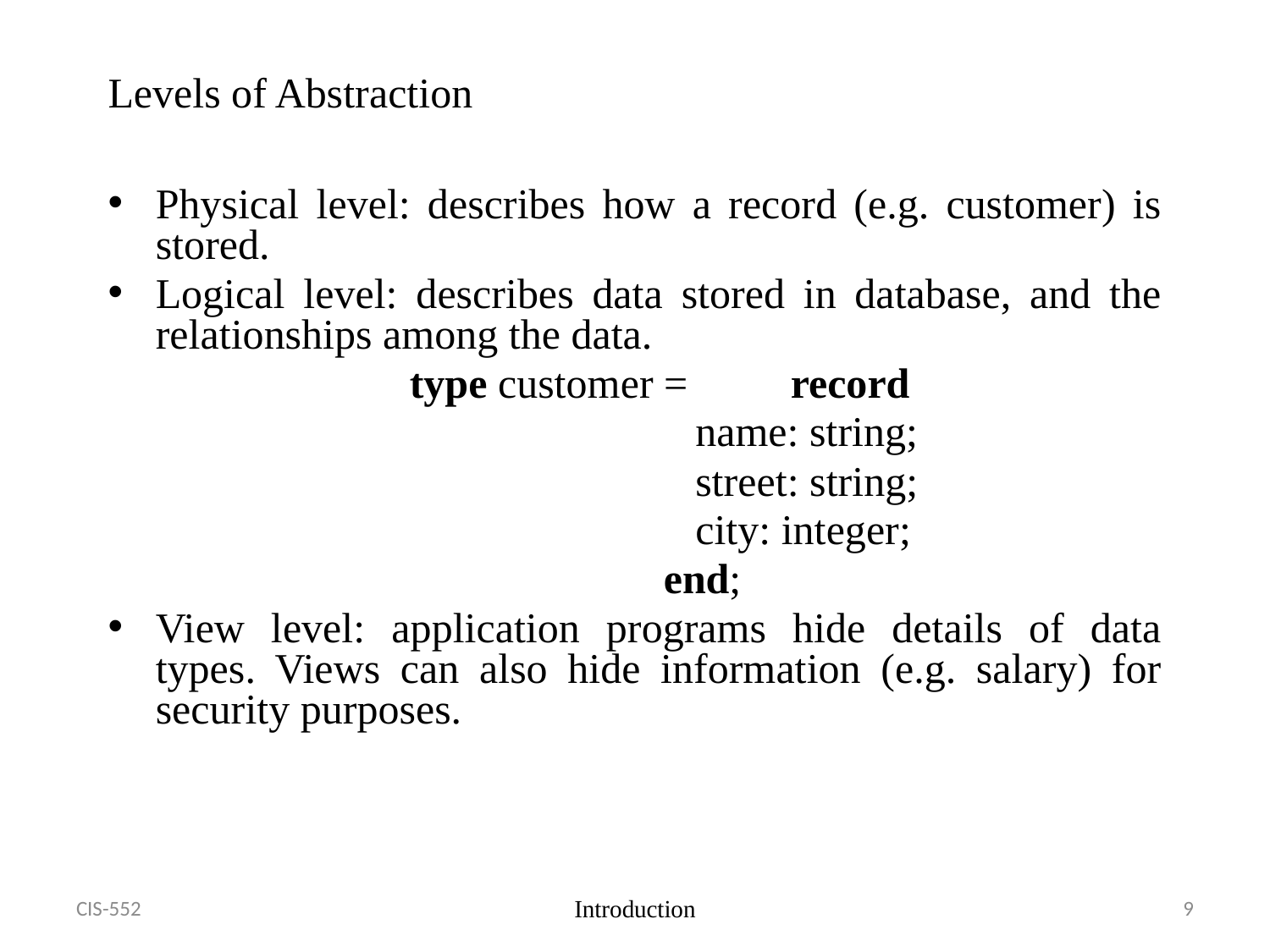

# Levels of Abstraction
Physical level: describes how a record (e.g. customer) is stored.
Logical level: describes data stored in database, and the relationships among the data.
			type customer = 	record
					   name: string;
					   street: string;
					   city: integer;
					end;
View level: application programs hide details of data types. Views can also hide information (e.g. salary) for security purposes.
CIS-552
Introduction
9